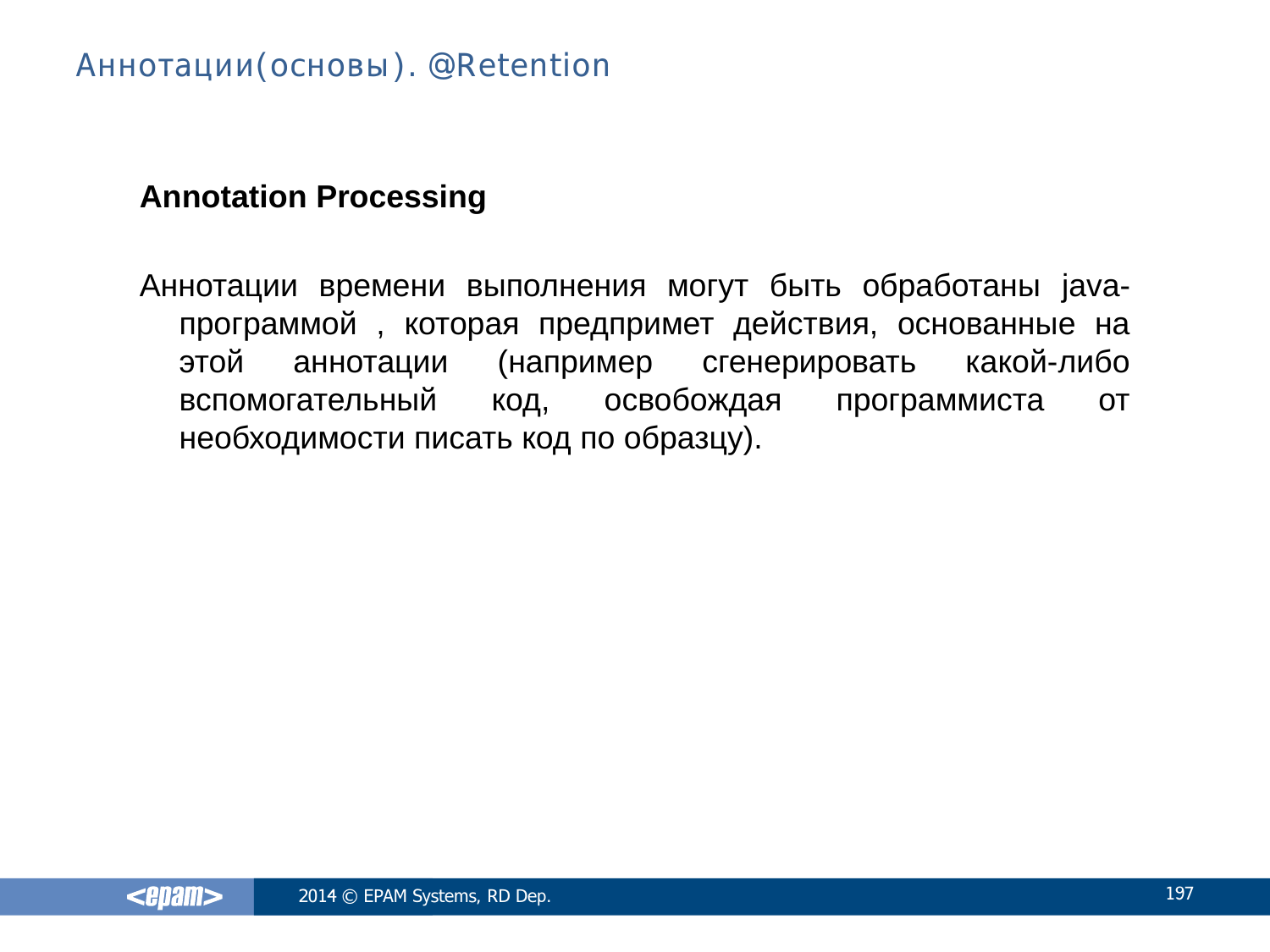

# Аннотации(основы). @Retention
Annotation Processing

Аннотации времени выполнения могут быть обработаны java-программой , которая предпримет действия, основанные на этой аннотации (например сгенерировать какой-либо вспомогательный код, освобождая программиста от необходимости писать код по образцу).

197
2014 © EPAM Systems, RD Dep.